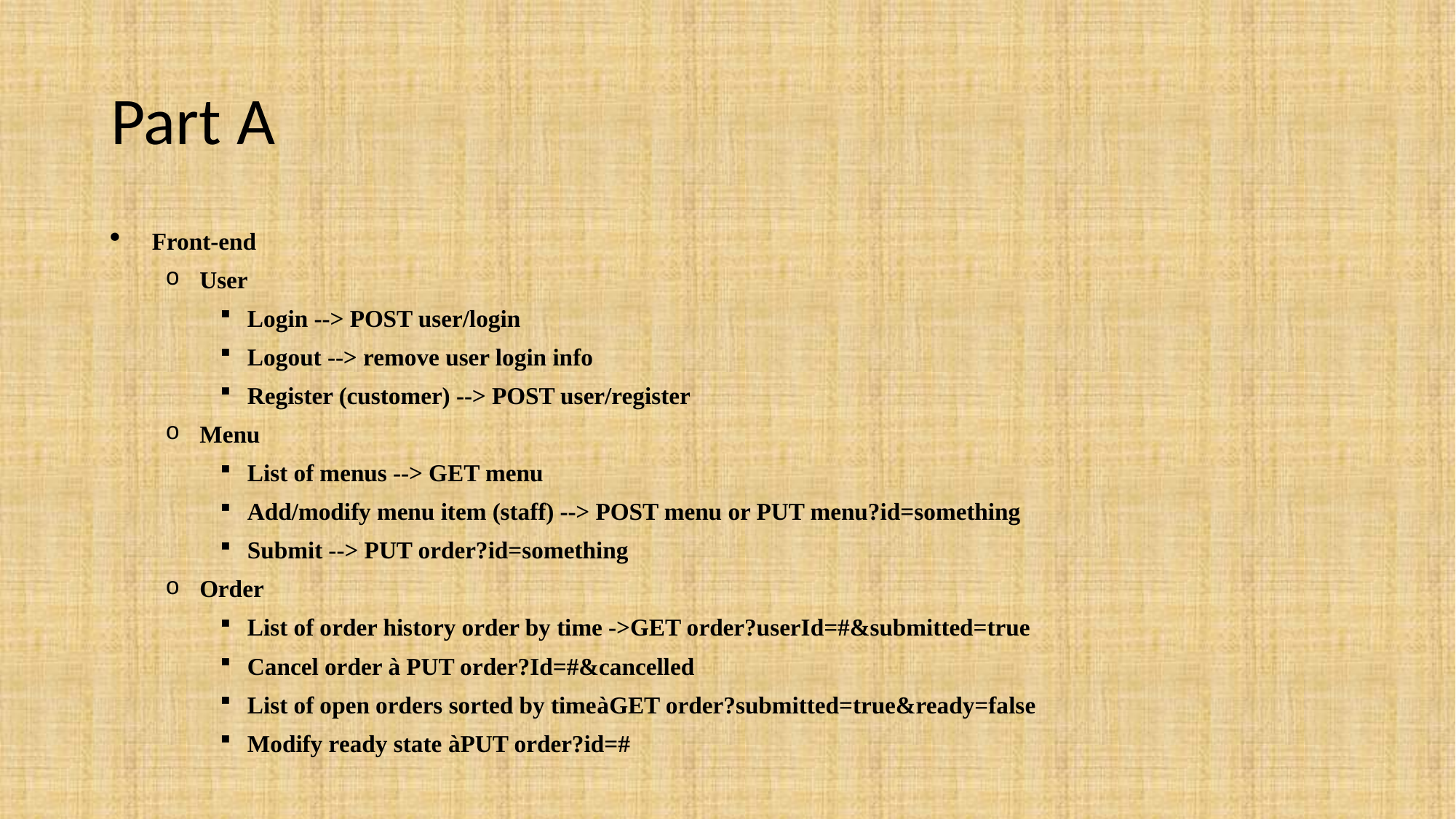

# Part A
Front-end
User
Login --> POST user/login
Logout --> remove user login info
Register (customer) --> POST user/register
Menu
List of menus --> GET menu
Add/modify menu item (staff) --> POST menu or PUT menu?id=something
Submit --> PUT order?id=something
Order
List of order history order by time ->GET order?userId=#&submitted=true
Cancel order à PUT order?Id=#&cancelled
List of open orders sorted by timeàGET order?submitted=true&ready=false
Modify ready state àPUT order?id=#